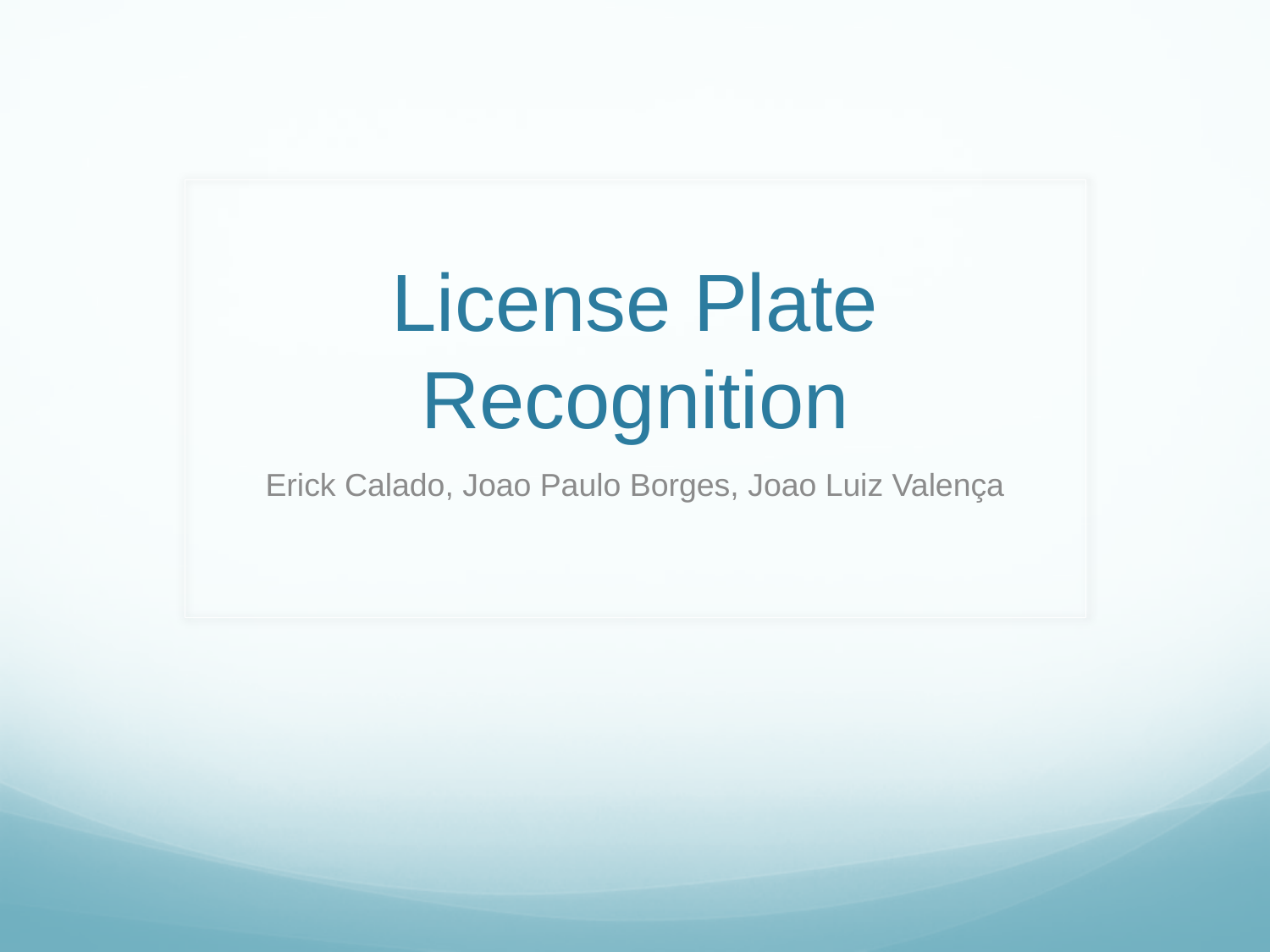

# License Plate Recognition
Erick Calado, Joao Paulo Borges, Joao Luiz Valença